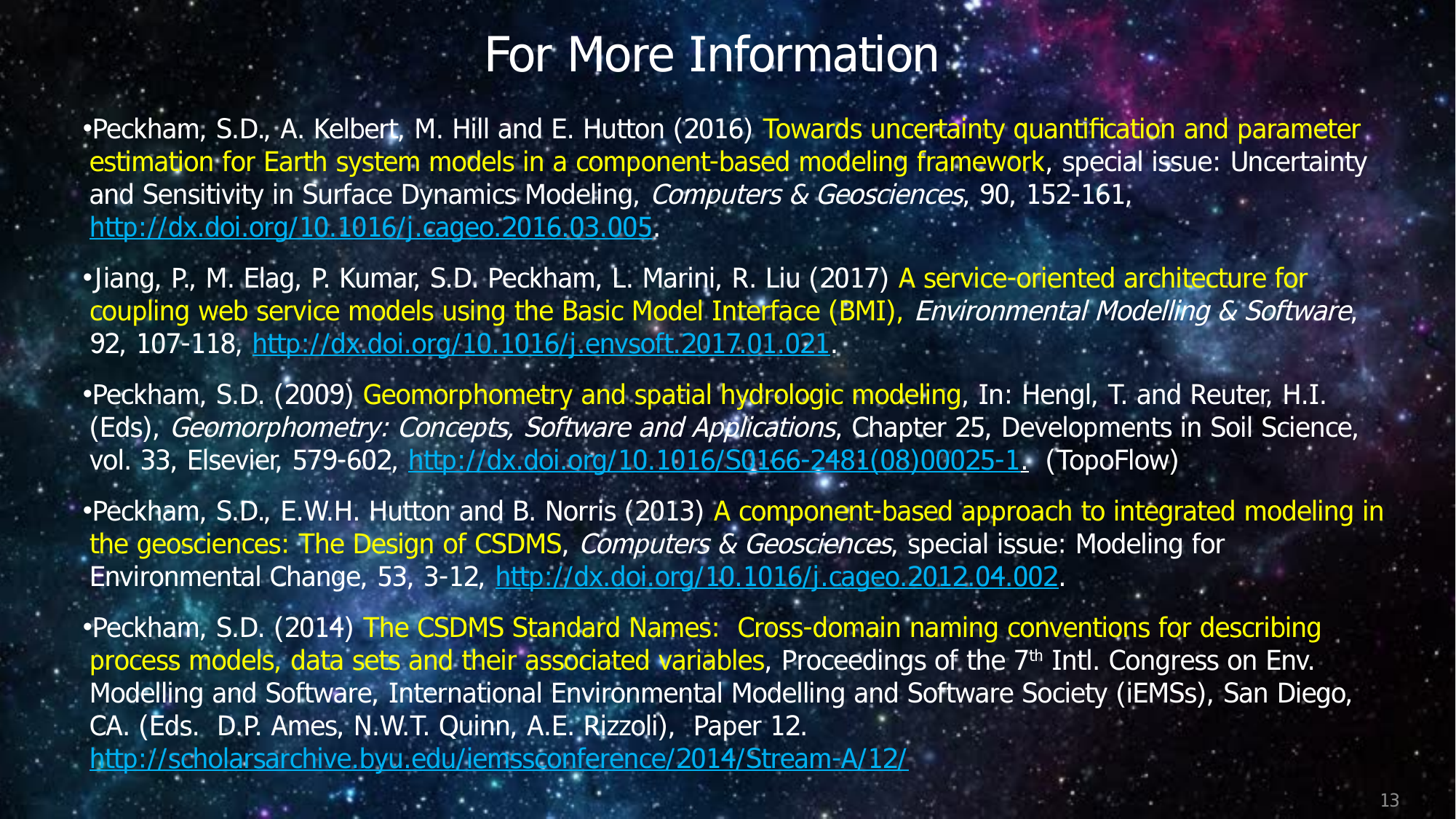

For More Information
Peckham, S.D., A. Kelbert, M. Hill and E. Hutton (2016) Towards uncertainty quantification and parameter estimation for Earth system models in a component-based modeling framework, special issue: Uncertainty and Sensitivity in Surface Dynamics Modeling, Computers & Geosciences, 90, 152-161,  http://dx.doi.org/10.1016/j.cageo.2016.03.005.

Jiang, P., M. Elag, P. Kumar, S.D. Peckham, L. Marini, R. Liu (2017) A service-oriented architecture for coupling web service models using the Basic Model Interface (BMI), Environmental Modelling & Software, 92, 107-118, http://dx.doi.org/10.1016/j.envsoft.2017.01.021.

Peckham, S.D. (2009) Geomorphometry and spatial hydrologic modeling, In: Hengl, T. and Reuter, H.I. (Eds), Geomorphometry: Concepts, Software and Applications, Chapter 25, Developments in Soil Science, vol. 33, Elsevier, 579-602, http://dx.doi.org/10.1016/S0166-2481(08)00025-1.  (TopoFlow)

Peckham, S.D., E.W.H. Hutton and B. Norris (2013) A component-based approach to integrated modeling in the geosciences: The Design of CSDMS, Computers & Geosciences, special issue: Modeling for Environmental Change, 53, 3-12, http://dx.doi.org/10.1016/j.cageo.2012.04.002.

Peckham, S.D. (2014) The CSDMS Standard Names:  Cross-domain naming conventions for describing process models, data sets and their associated variables, Proceedings of the 7th Intl. Congress on Env. Modelling and Software, International Environmental Modelling and Software Society (iEMSs), San Diego, CA. (Eds.  D.P. Ames, N.W.T. Quinn, A.E. Rizzoli),  Paper 12.  http://scholarsarchive.byu.edu/iemssconference/2014/Stream-A/12/
13